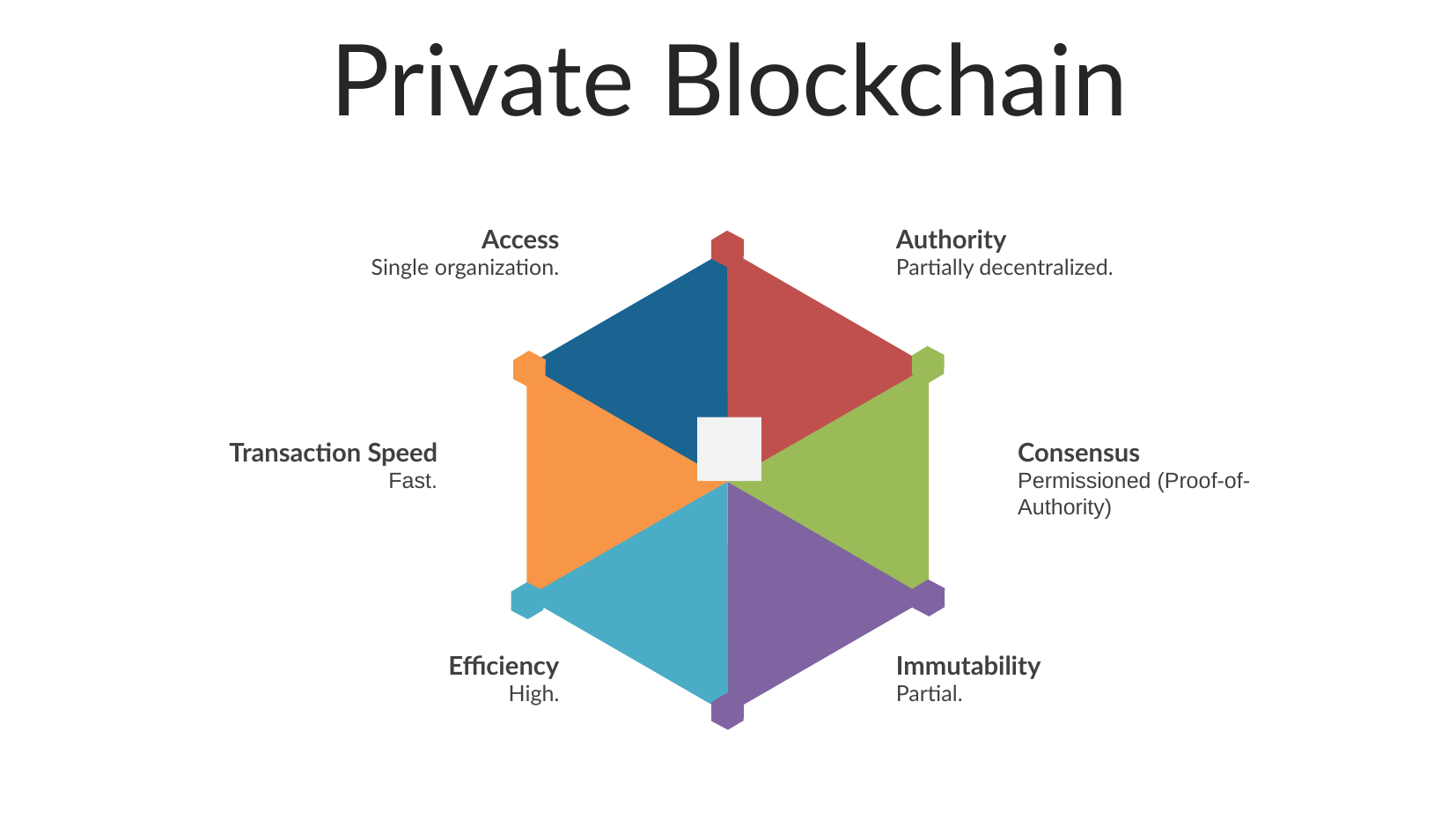

# Private Blockchain
Access
Single organization.
Authority
Partially decentralized.

Transaction Speed
Fast.
Consensus
Permissioned (Proof-of-Authority)

Efficiency
High.
Immutability
Partial.